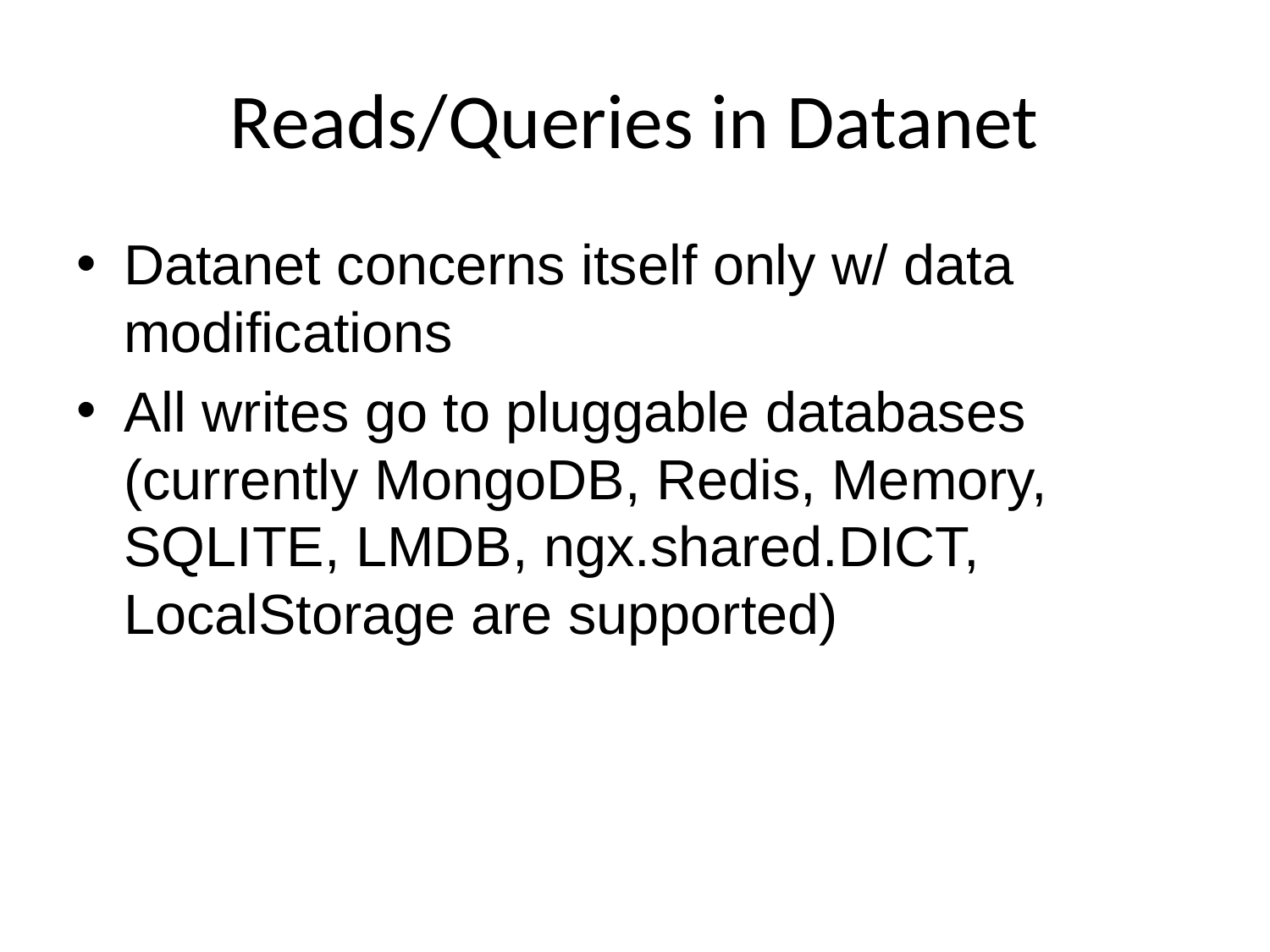

# Reads/Queries in Datanet
Datanet concerns itself only w/ data modifications
All writes go to pluggable databases (currently MongoDB, Redis, Memory, SQLITE, LMDB, ngx.shared.DICT, LocalStorage are supported)